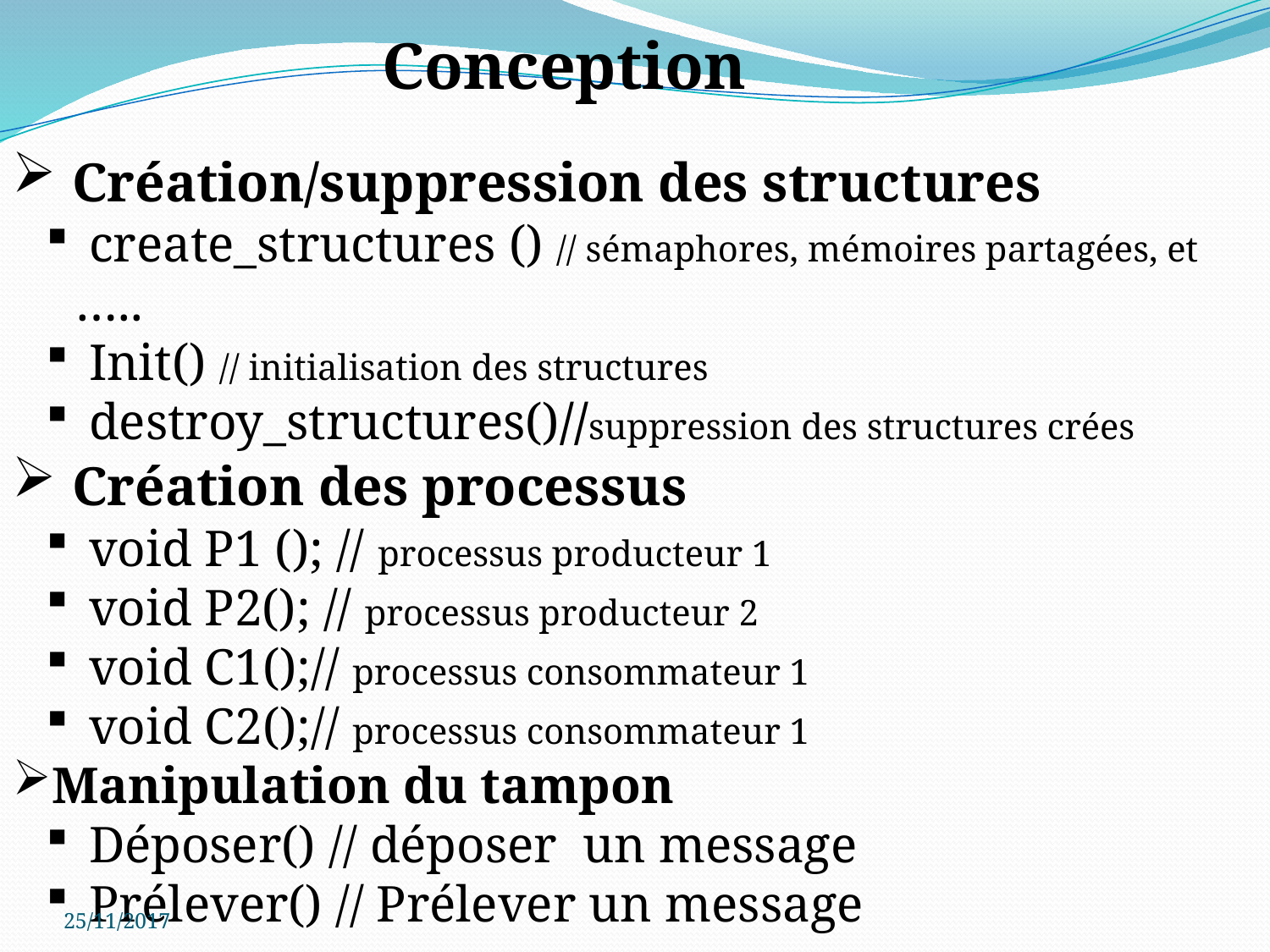

Conception
 Création/suppression des structures
 create_structures () // sémaphores, mémoires partagées, et …..
 Init() // initialisation des structures
 destroy_structures()//suppression des structures crées
 Création des processus
 void P1 (); // processus producteur 1
 void P2(); // processus producteur 2
 void C1();// processus consommateur 1
 void C2();// processus consommateur 1
Manipulation du tampon
 Déposer() // déposer  un message
 Prélever() // Prélever un message

25/11/2017